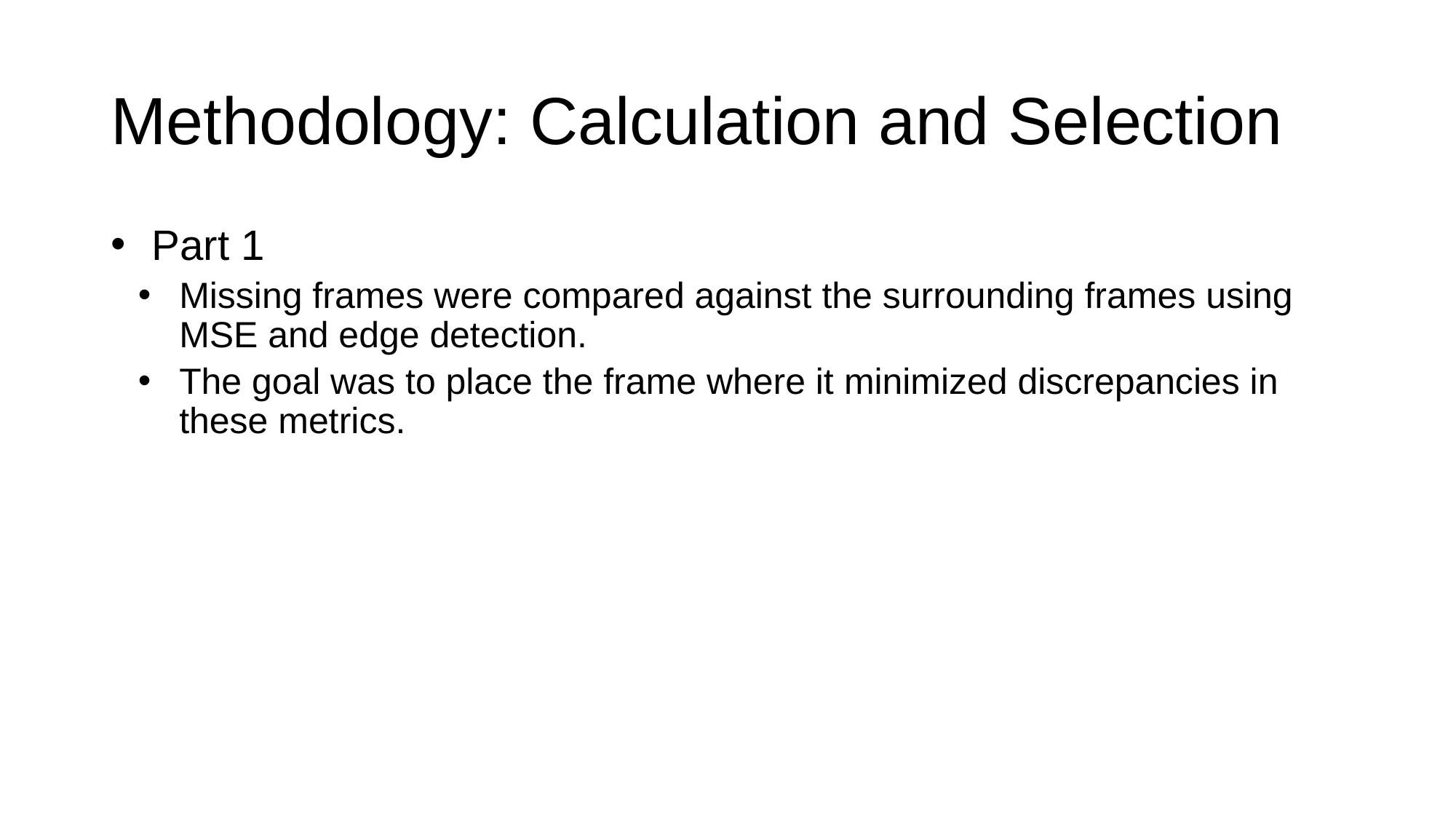

# Methodology: Calculation and Selection
Part 1
Missing frames were compared against the surrounding frames using MSE and edge detection.
The goal was to place the frame where it minimized discrepancies in these metrics.